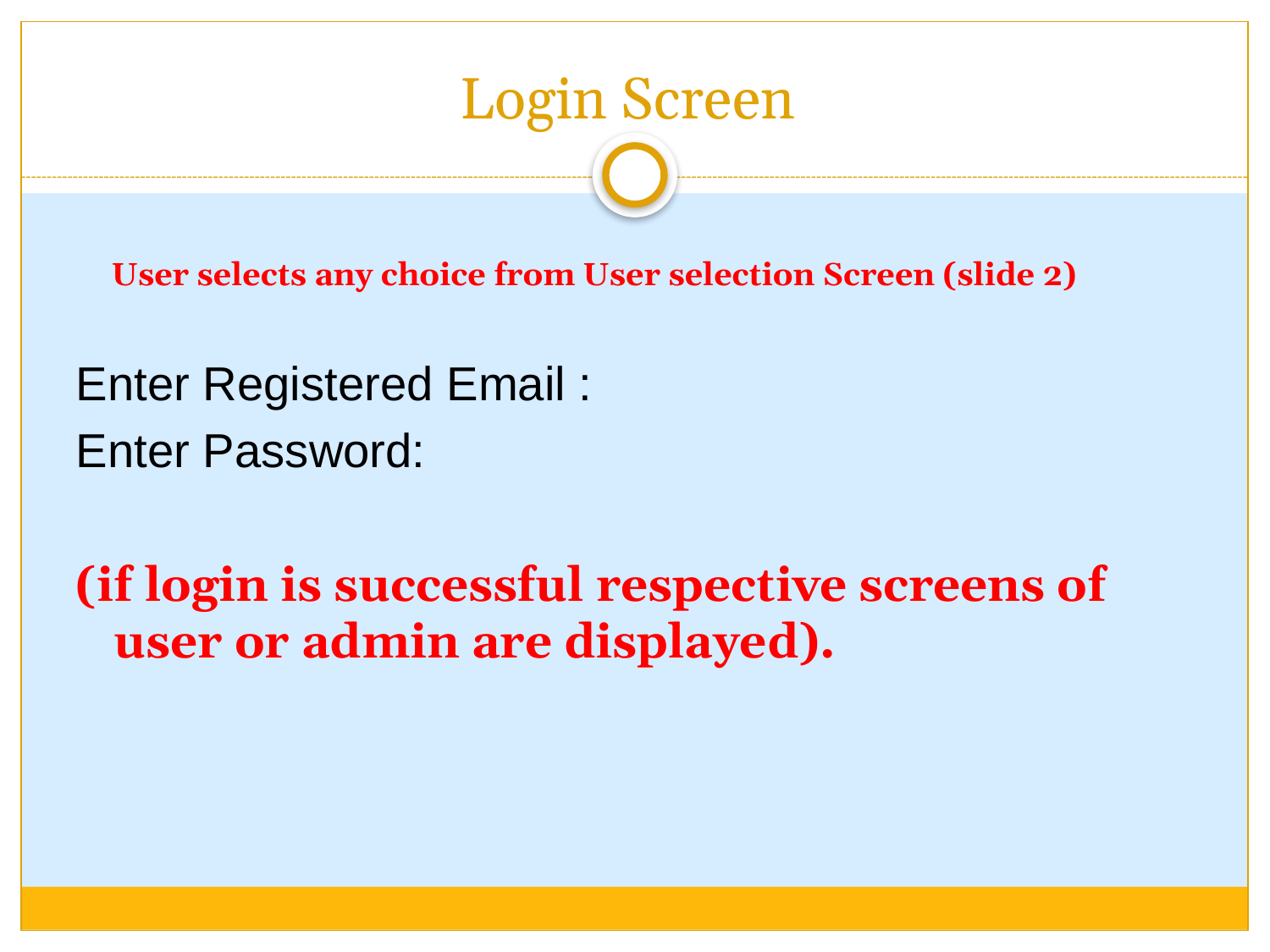

# Login Screen
User selects any choice from User selection Screen (slide 2)
Enter Registered Email :
Enter Password:

(if login is successful respective screens of user or admin are displayed).